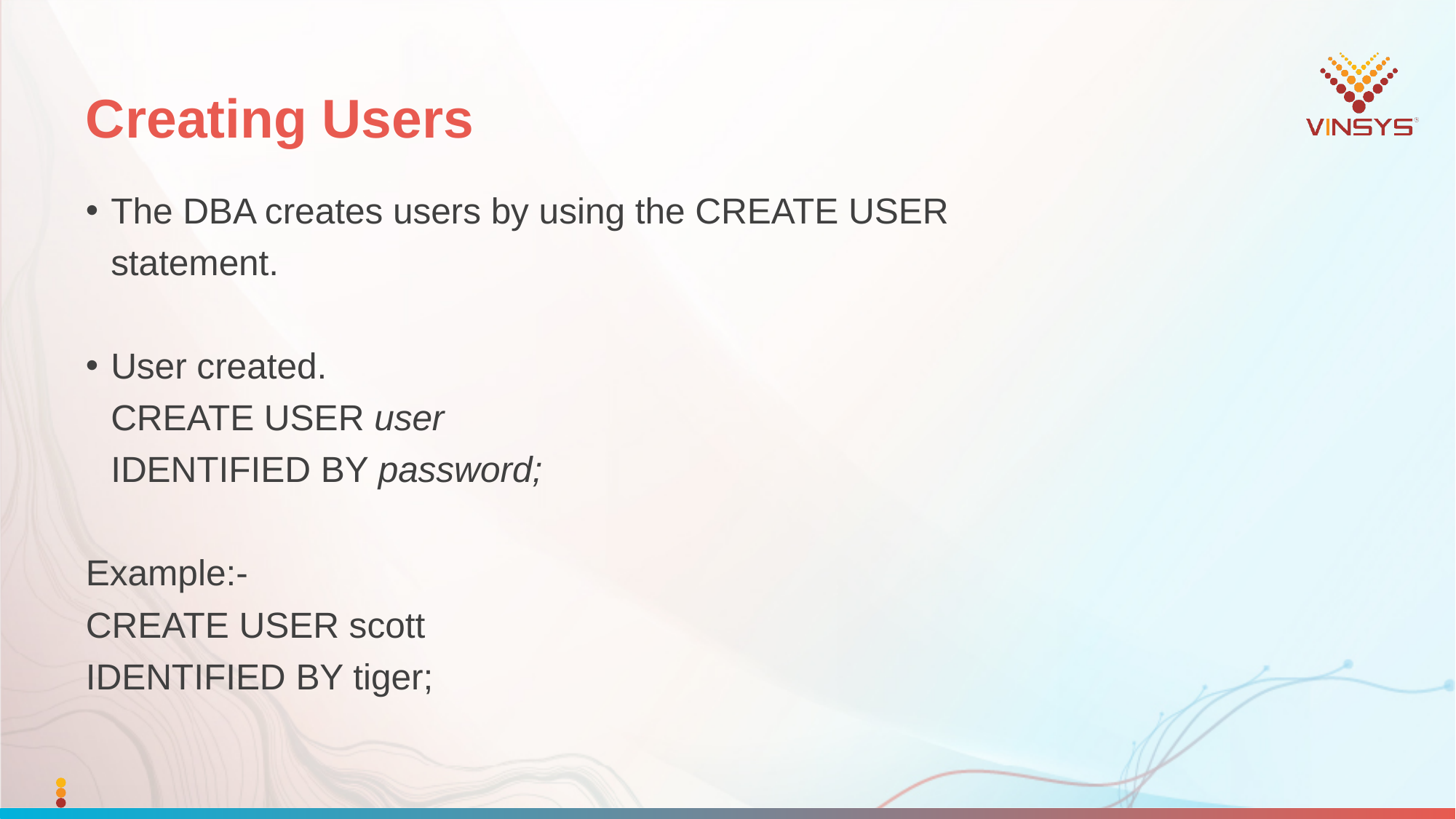

# Creating Users
The DBA creates users by using the CREATE USER
	statement.

User created.
	CREATE USER user
	IDENTIFIED BY password;

Example:-
CREATE USER scott
IDENTIFIED BY tiger;